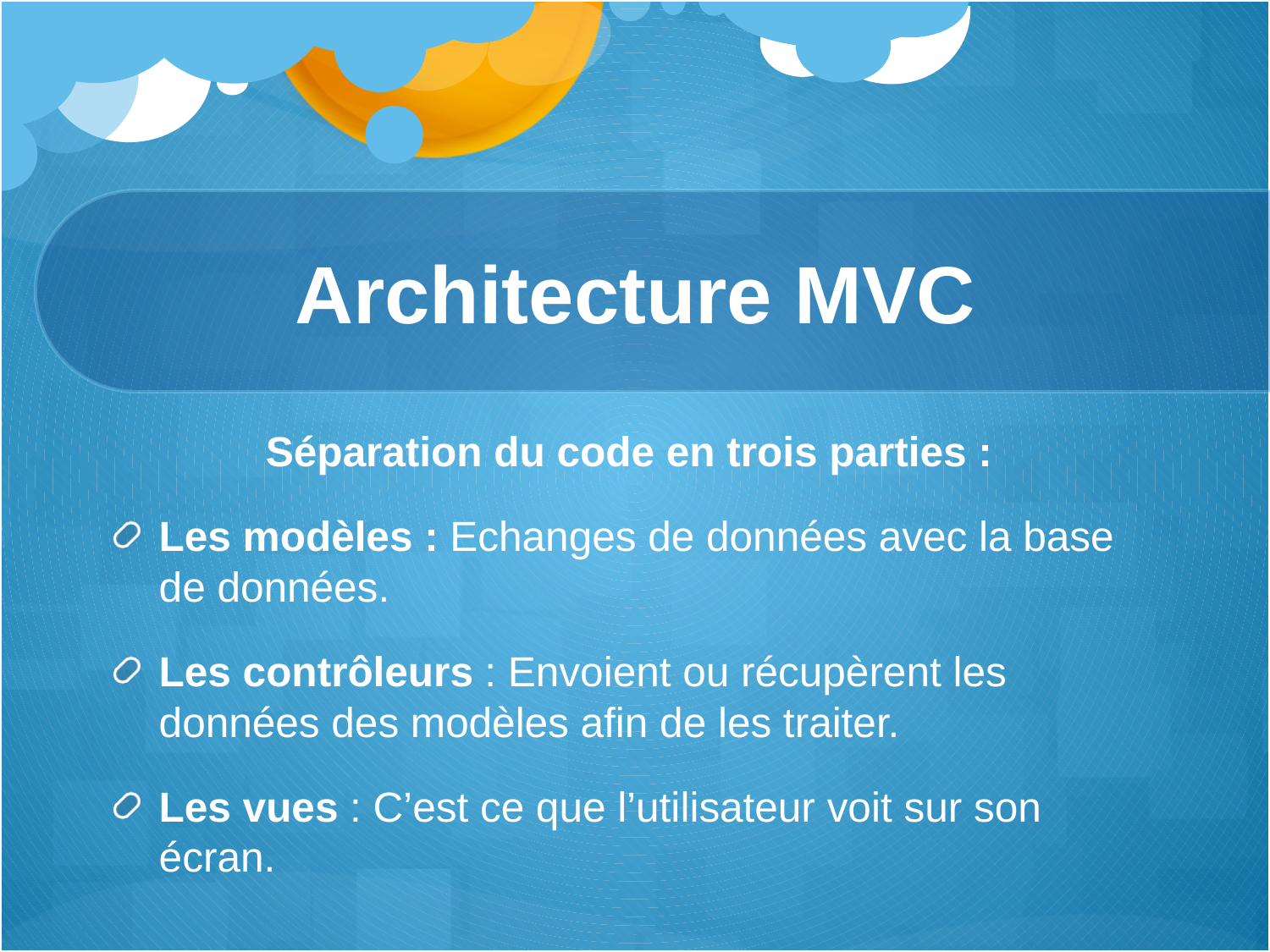

# Architecture MVC
Séparation du code en trois parties :
Les modèles : Echanges de données avec la base de données.
Les contrôleurs : Envoient ou récupèrent les données des modèles afin de les traiter.
Les vues : C’est ce que l’utilisateur voit sur son écran.